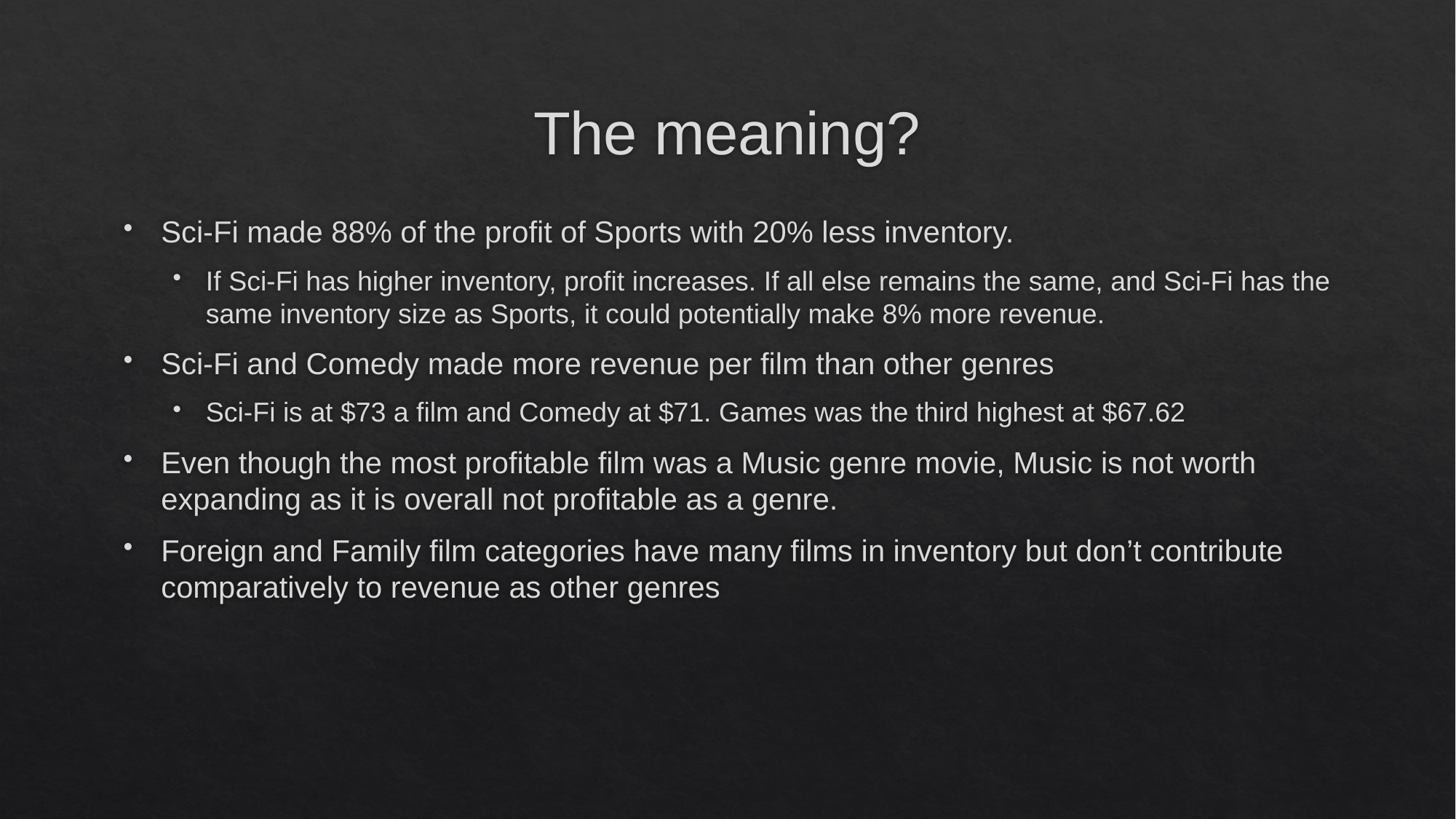

# The meaning?
Sci-Fi made 88% of the profit of Sports with 20% less inventory.
If Sci-Fi has higher inventory, profit increases. If all else remains the same, and Sci-Fi has the same inventory size as Sports, it could potentially make 8% more revenue.
Sci-Fi and Comedy made more revenue per film than other genres
Sci-Fi is at $73 a film and Comedy at $71. Games was the third highest at $67.62
Even though the most profitable film was a Music genre movie, Music is not worth expanding as it is overall not profitable as a genre.
Foreign and Family film categories have many films in inventory but don’t contribute comparatively to revenue as other genres